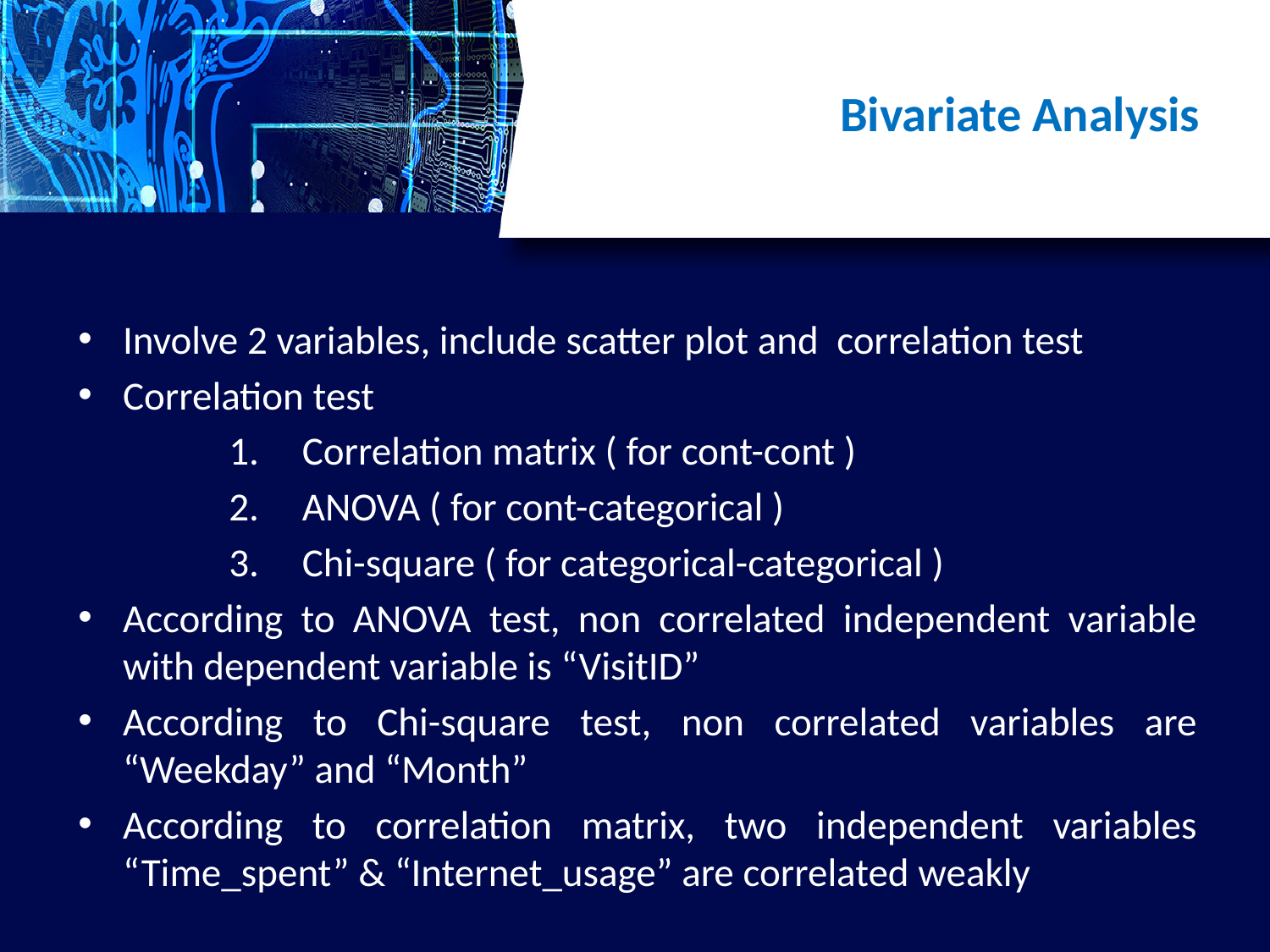

# Bivariate Analysis
Involve 2 variables, include scatter plot and  correlation test
Correlation test
Correlation matrix ( for cont-cont )
ANOVA ( for cont-categorical )
Chi-square ( for categorical-categorical )
According to ANOVA test, non correlated independent variable with dependent variable is “VisitID”
According to Chi-square test, non correlated variables are “Weekday” and “Month”
According to correlation matrix, two independent variables “Time_spent” & “Internet_usage” are correlated weakly